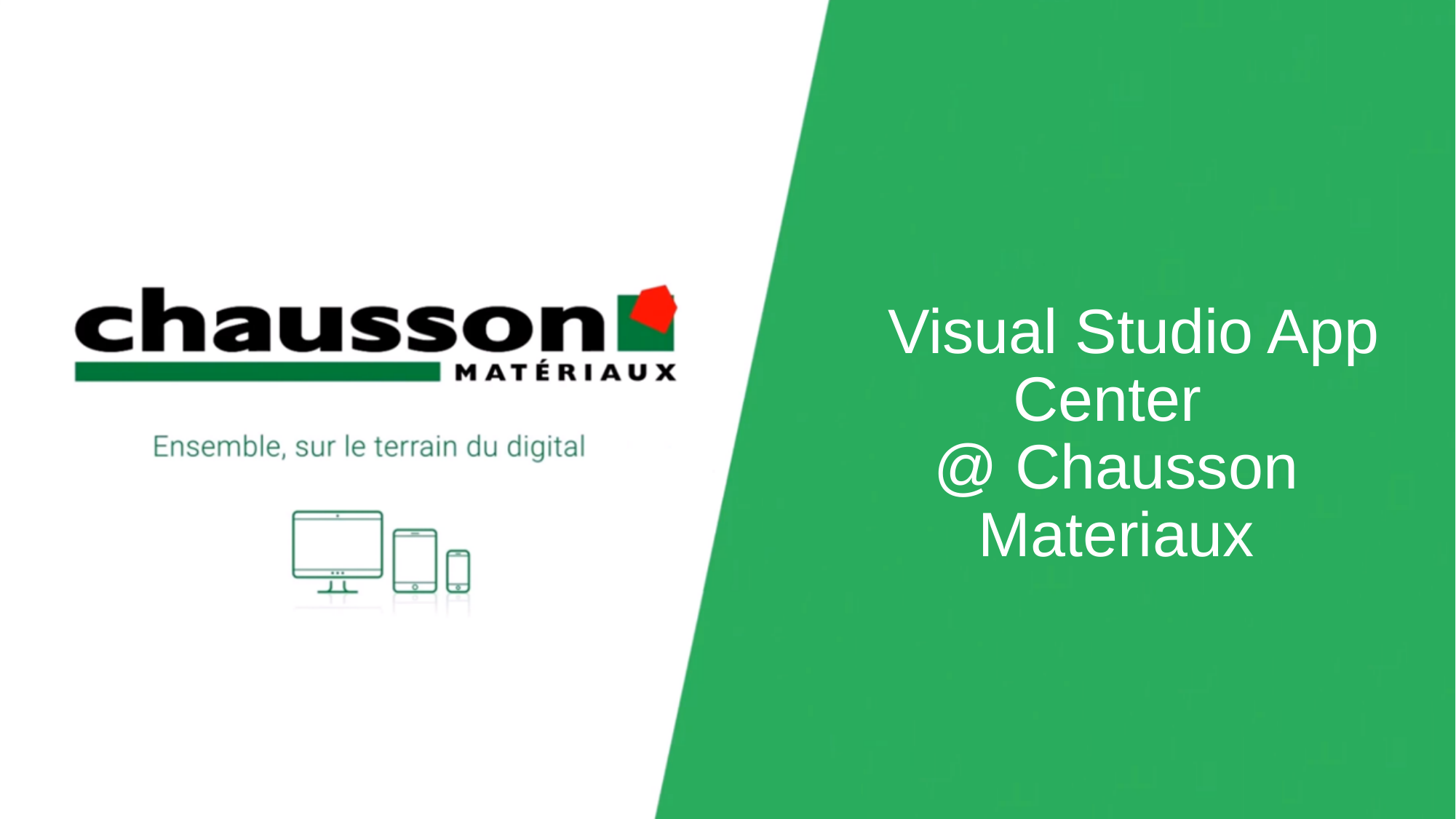

# Visual Studio App Center @ Chausson Materiaux